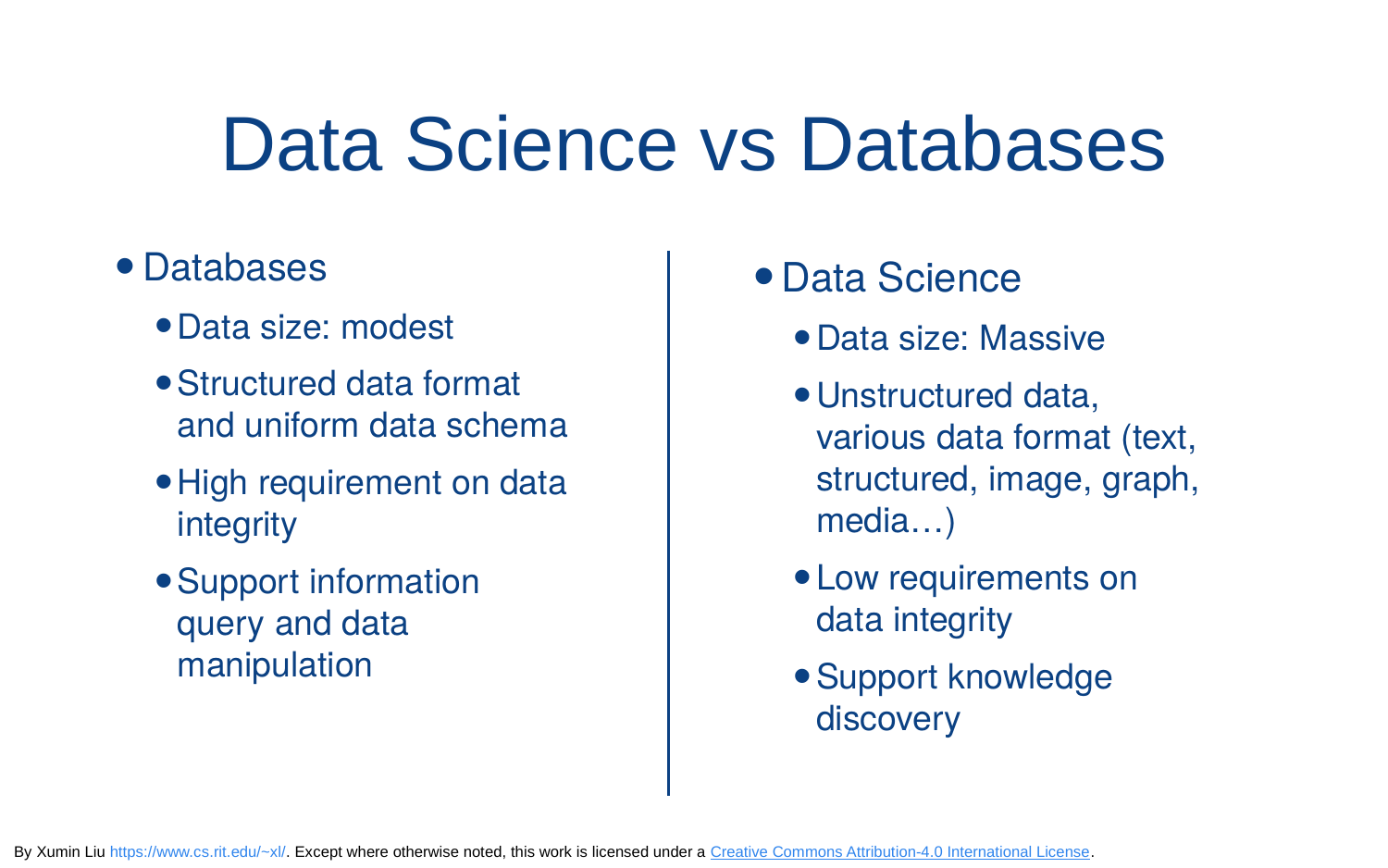

# Data Science vs Databases
Databases
Data size: modest
Structured data format and uniform data schema
High requirement on data integrity
Support information query and data manipulation

Data Science
Data size: Massive
Unstructured data, various data format (text, structured, image, graph, media…)
Low requirements on data integrity
Support knowledge discovery